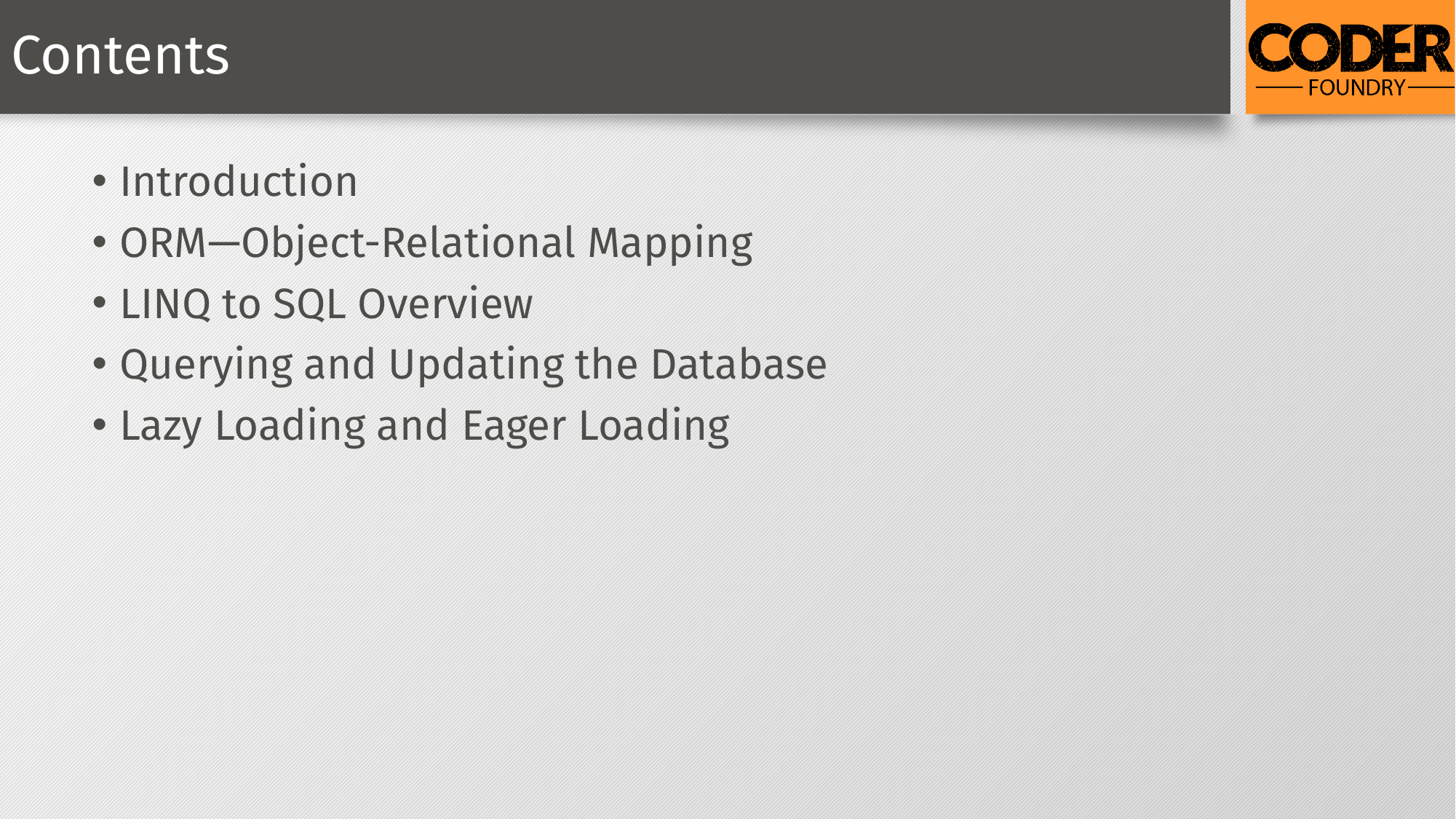

# Contents
Introduction
ORM—Object-Relational Mapping
LINQ to SQL Overview
Querying and Updating the Database
Lazy Loading and Eager Loading